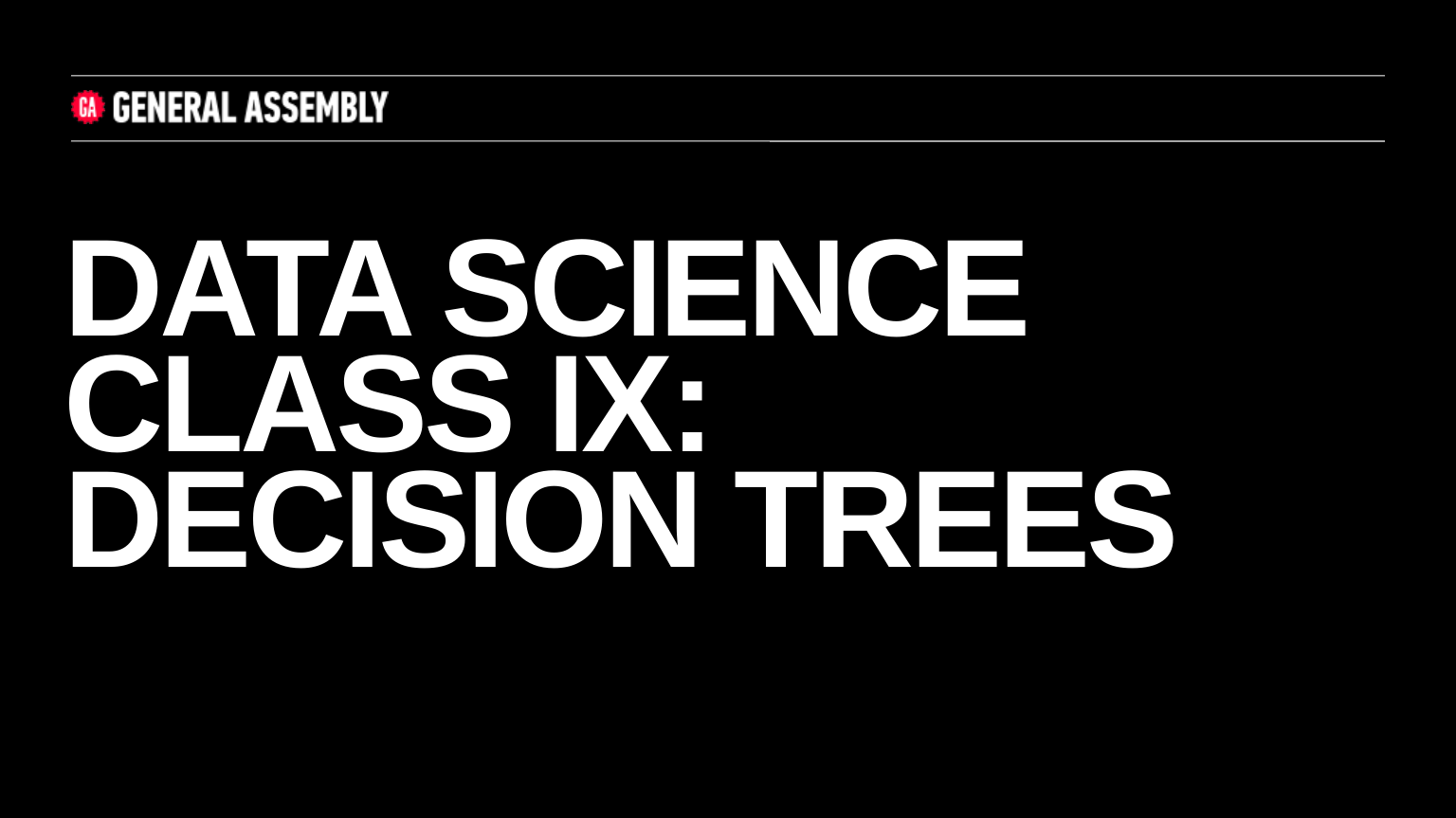

# Data science class IX: decision trees